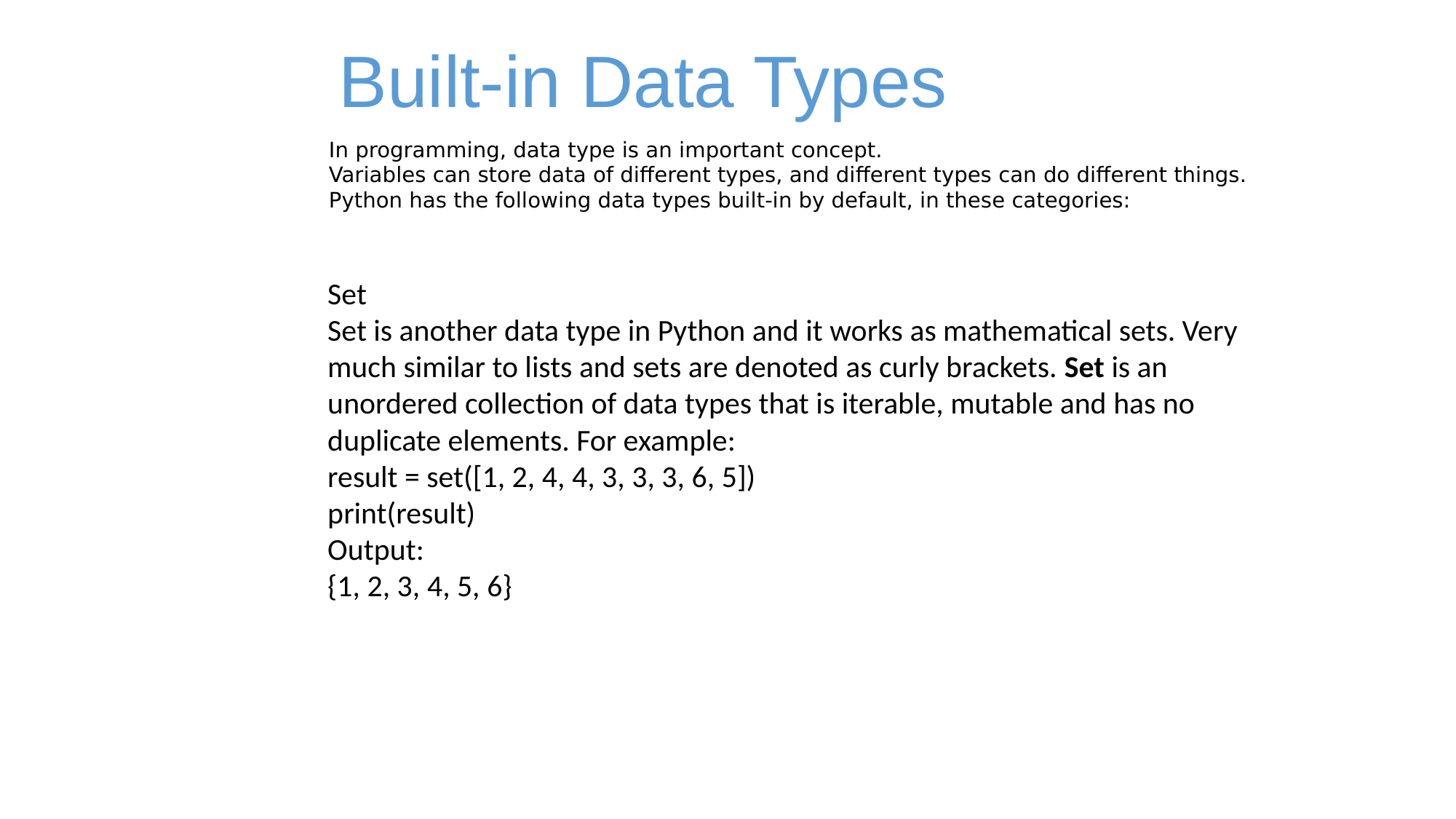

Built-in Data Types
In programming, data type is an important concept.
Variables can store data of different types, and different types can do different things.
Python has the following data types built-in by default, in these categories:
Set
Set is another data type in Python and it works as mathematical sets. Very much similar to lists and sets are denoted as curly brackets. Set is an unordered collection of data types that is iterable, mutable and has no duplicate elements. For example:
result = set([1, 2, 4, 4, 3, 3, 3, 6, 5])
print(result)
Output:
{1, 2, 3, 4, 5, 6}